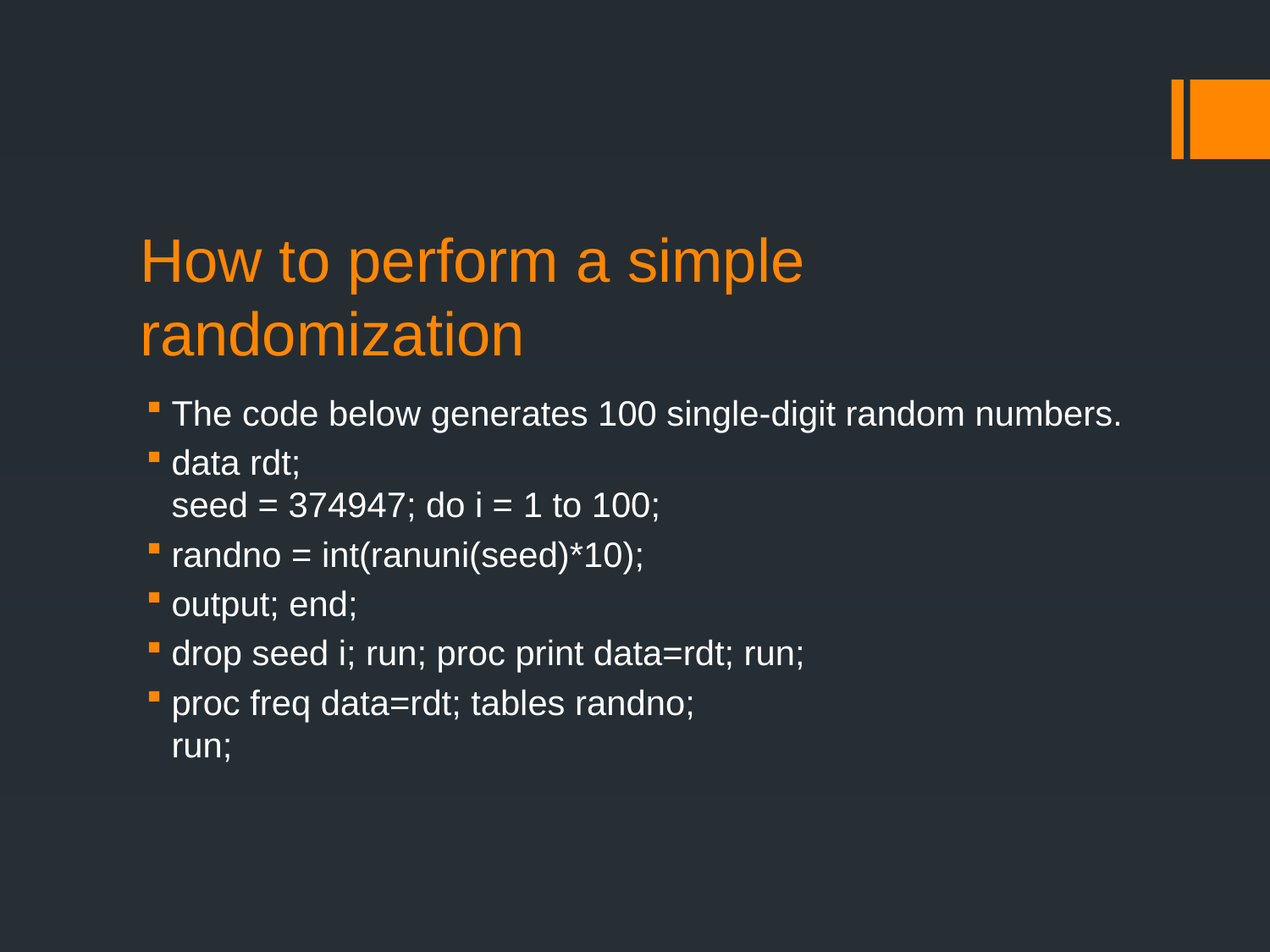

# How to perform a simple randomization
The code below generates 100 single-digit random numbers.
data rdt;
seed = 374947; do i = 1 to 100;
randno = int(ranuni(seed)*10);
output; end;
drop seed i; run; proc print data=rdt; run;
proc freq data=rdt; tables randno;
run;